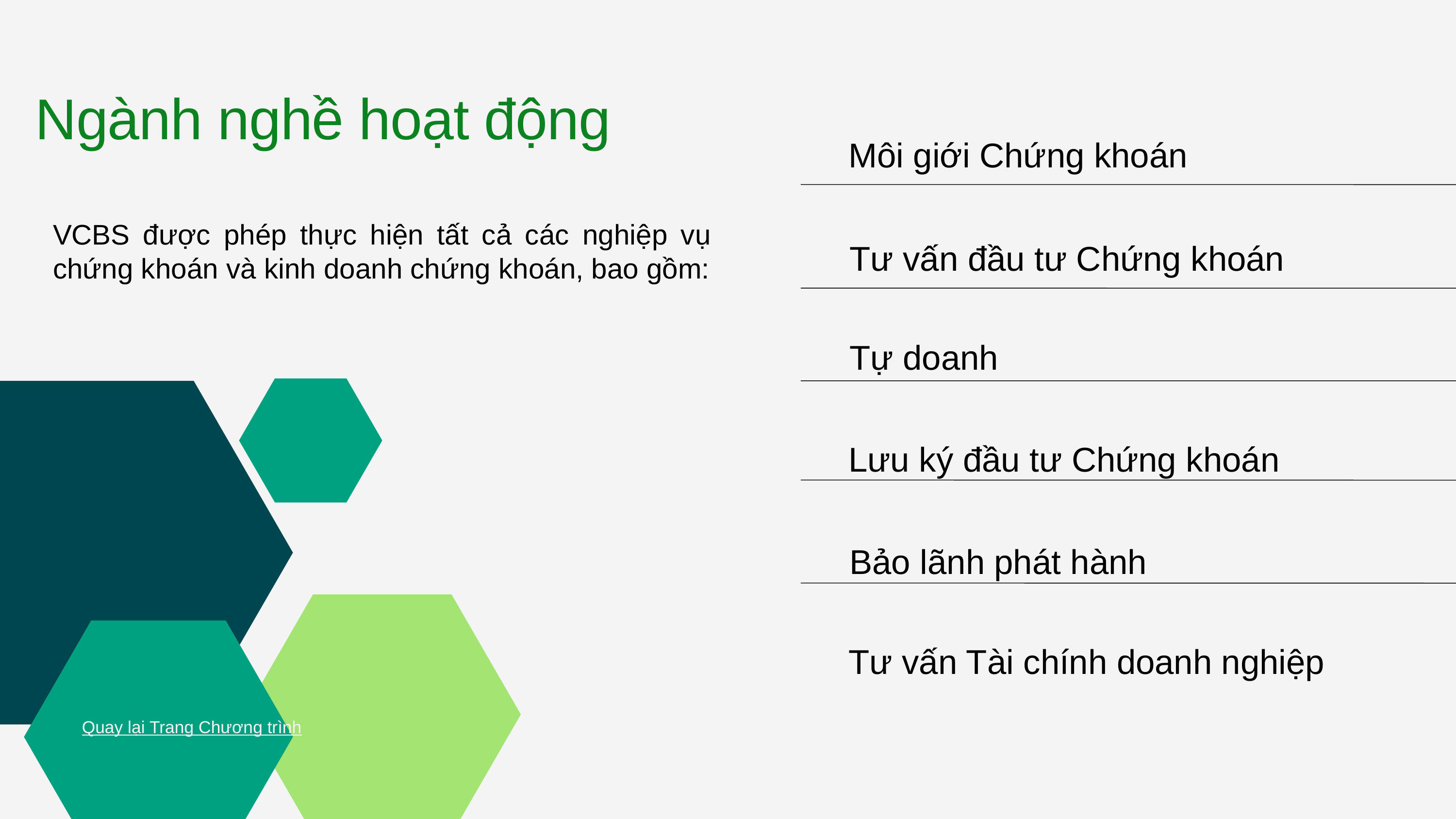

Ngành nghề hoạt động

Môi giới Chứng khoán

VCBS được phép thực hiện tất cả các nghiệp vụ chứng khoán và kinh doanh chứng khoán, bao gồm:
Tư vấn đầu tư Chứng khoán

Tự doanh

Lưu ký đầu tư Chứng khoán

Bảo lãnh phát hành

Tư vấn Tài chính doanh nghiệp
Quay lại Trang Chương trình